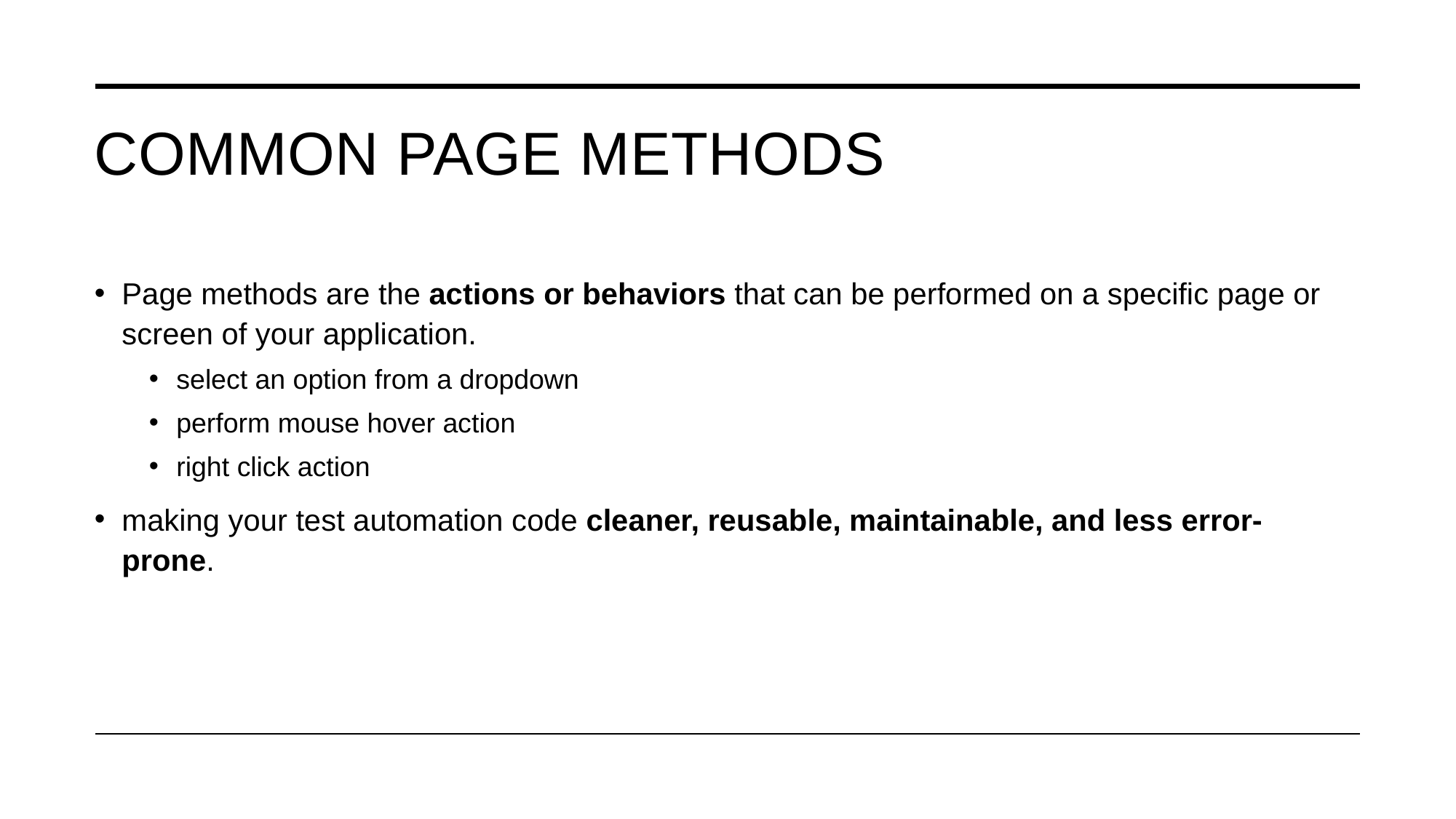

# Common Page methods
Page methods are the actions or behaviors that can be performed on a specific page or screen of your application.
select an option from a dropdown
perform mouse hover action
right click action
making your test automation code cleaner, reusable, maintainable, and less error-prone.